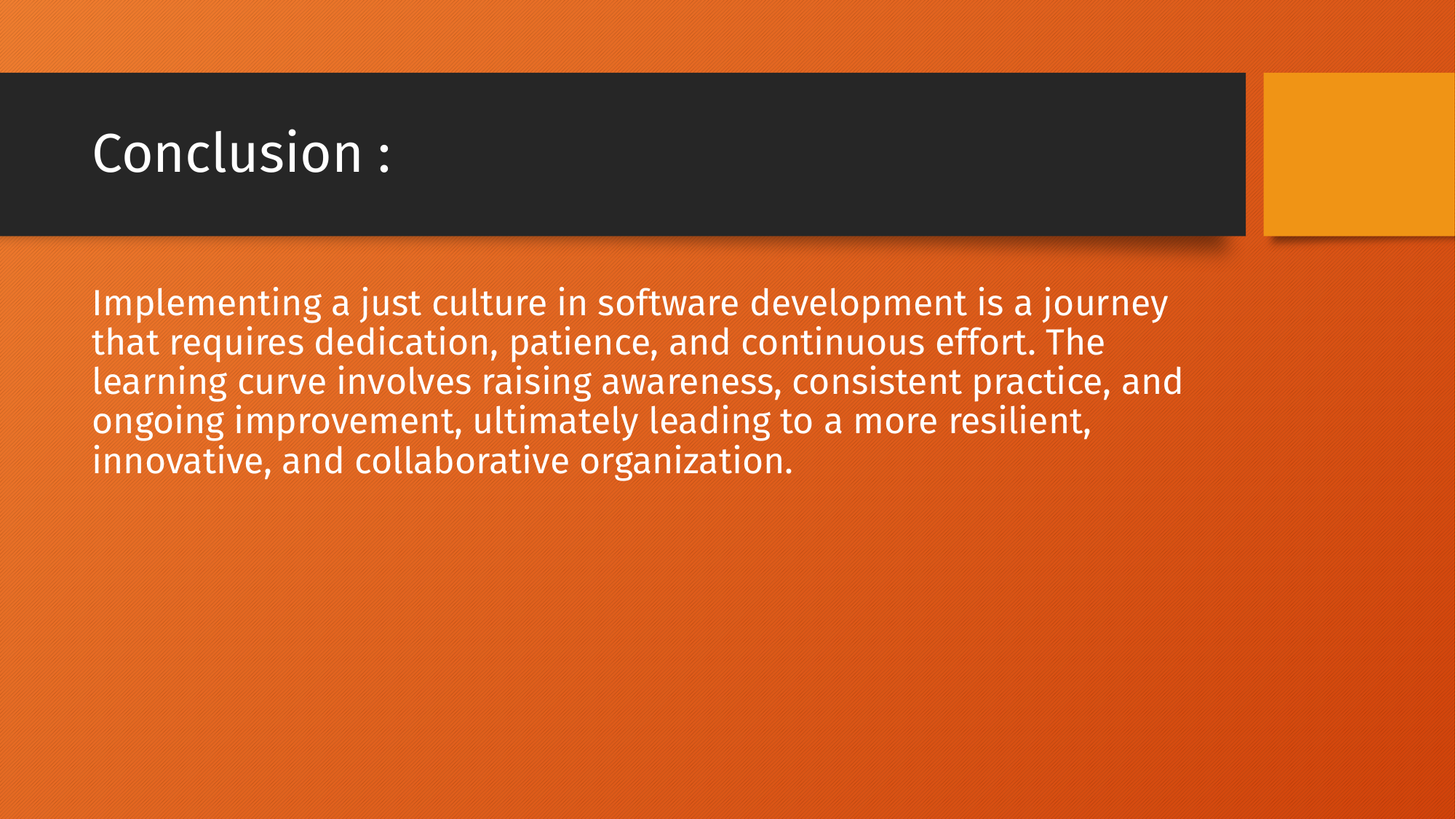

# Conclusion :
Implementing a just culture in software development is a journey that requires dedication, patience, and continuous effort. The learning curve involves raising awareness, consistent practice, and ongoing improvement, ultimately leading to a more resilient, innovative, and collaborative organization.